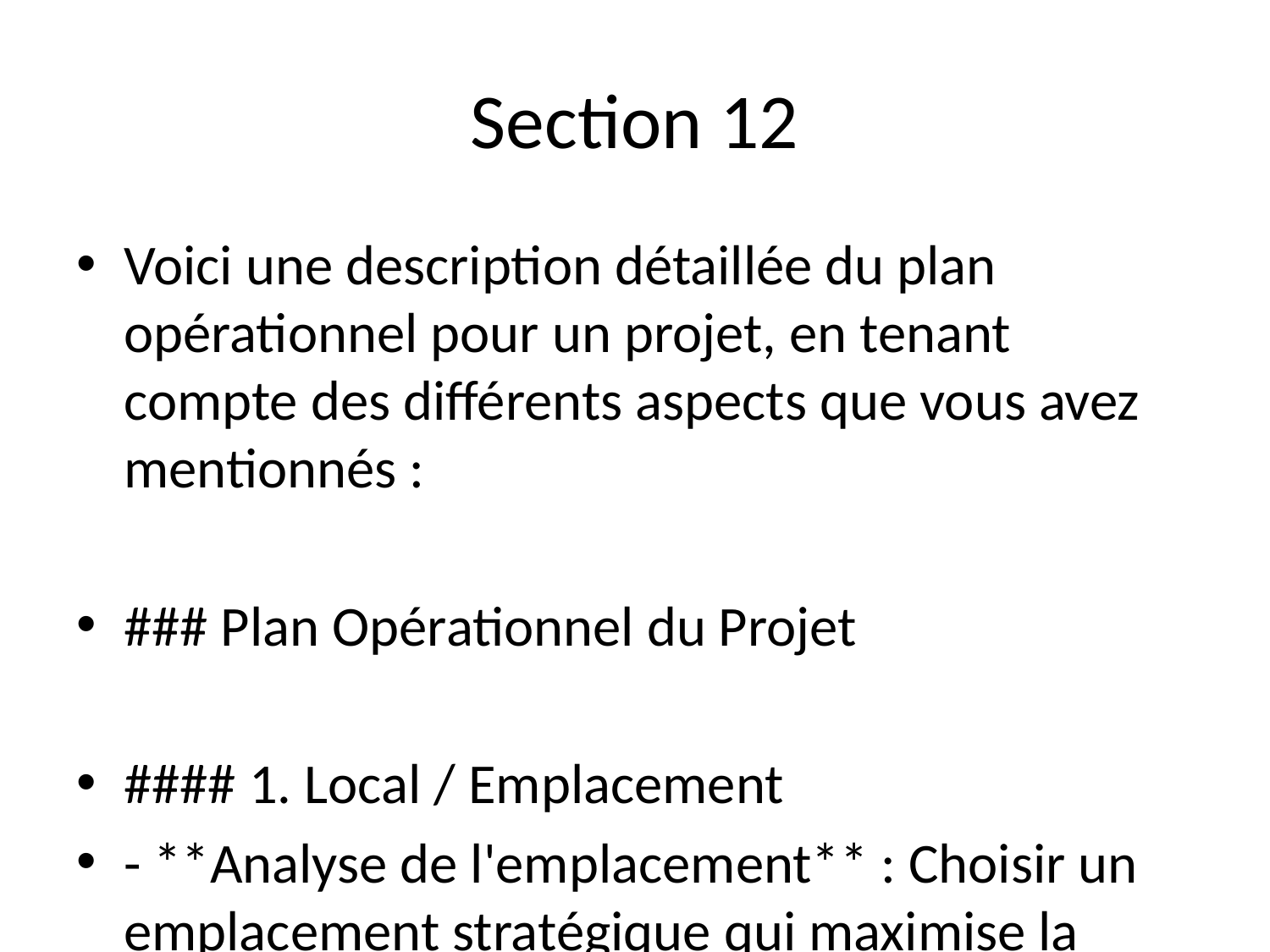

# Section 12
Voici une description détaillée du plan opérationnel pour un projet, en tenant compte des différents aspects que vous avez mentionnés :

### Plan Opérationnel du Projet

#### 1. Local / Emplacement
- **Analyse de l'emplacement** : Choisir un emplacement stratégique qui maximise la visibilité et l'accessibilité pour la clientèle cible. Cela peut inclure des zones à fort passage, près de transports en commun ou dans des quartiers d'affaires.
- **Superficie et aménagement** : Déterminer la taille nécessaire du local en fonction des activités prévues, en tenant compte des espaces pour le service, le stockage, et éventuellement un espace de loisirs ou d'attente pour les clients.
- **Contrat de location** : Négocier un bail avec des conditions favorables, en tenant compte de la durée souhaitée et des options de renouvellement.

#### 2. Fournisseurs / Logistique
- **Sélection des fournisseurs** : Identifier et établir des partenariats avec des fournisseurs fiables pour les matières premières,